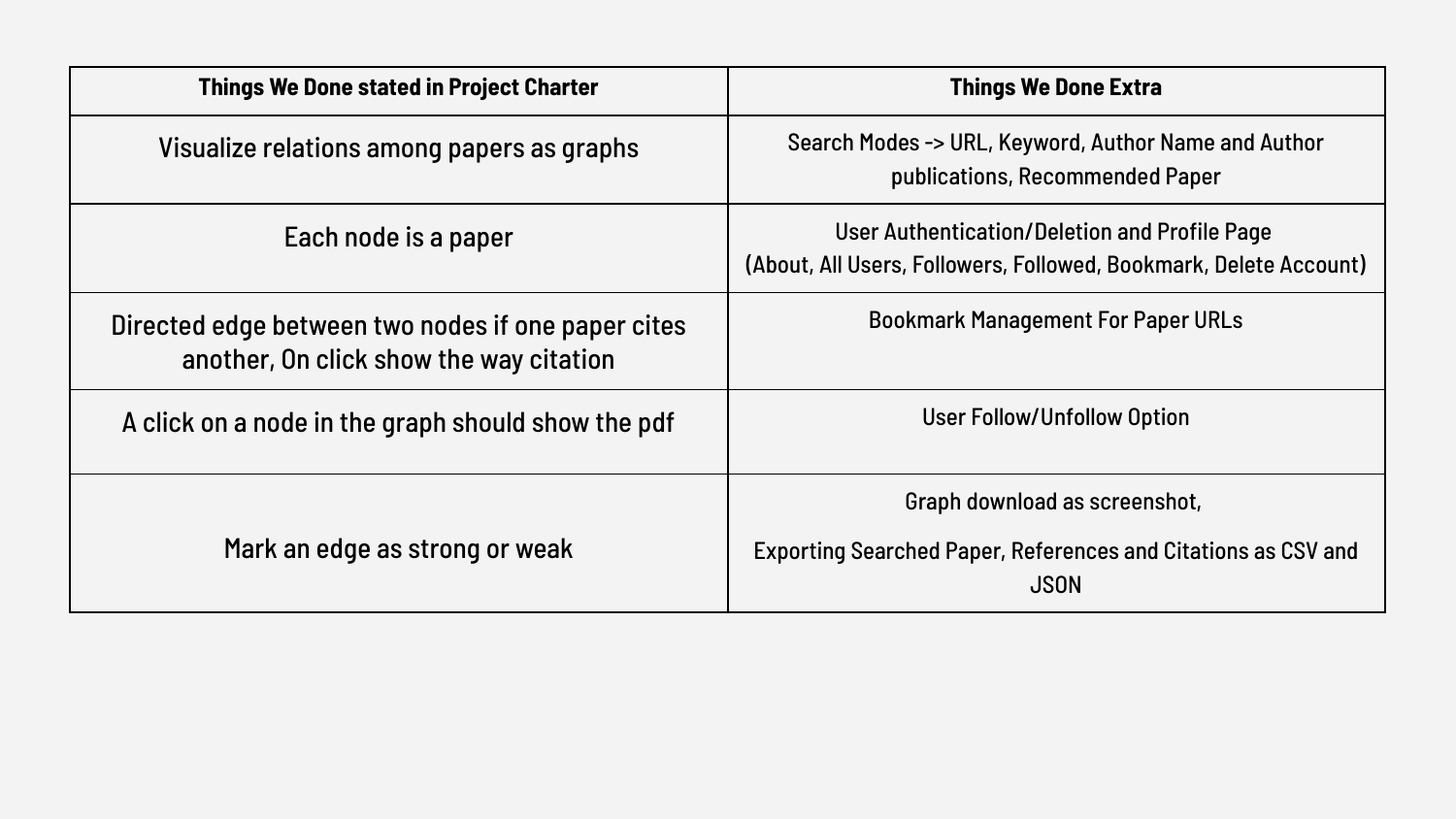

Security issues
| Things We Done stated in Project Charter | Things We Done Extra |
| --- | --- |
| Visualize relations among papers as graphs | Search Modes -> URL, Keyword, Author Name and Author publications, Recommended Paper |
| Each node is a paper | User Authentication/Deletion and Profile Page (About, All Users, Followers, Followed, Bookmark, Delete Account) |
| Directed edge between two nodes if one paper cites another, On click show the way citation | Bookmark Management For Paper URLs |
| A click on a node in the graph should show the pdf | User Follow/Unfollow Option |
| Mark an edge as strong or weak | Graph download as screenshot, Exporting Searched Paper, References and Citations as CSV and JSON |